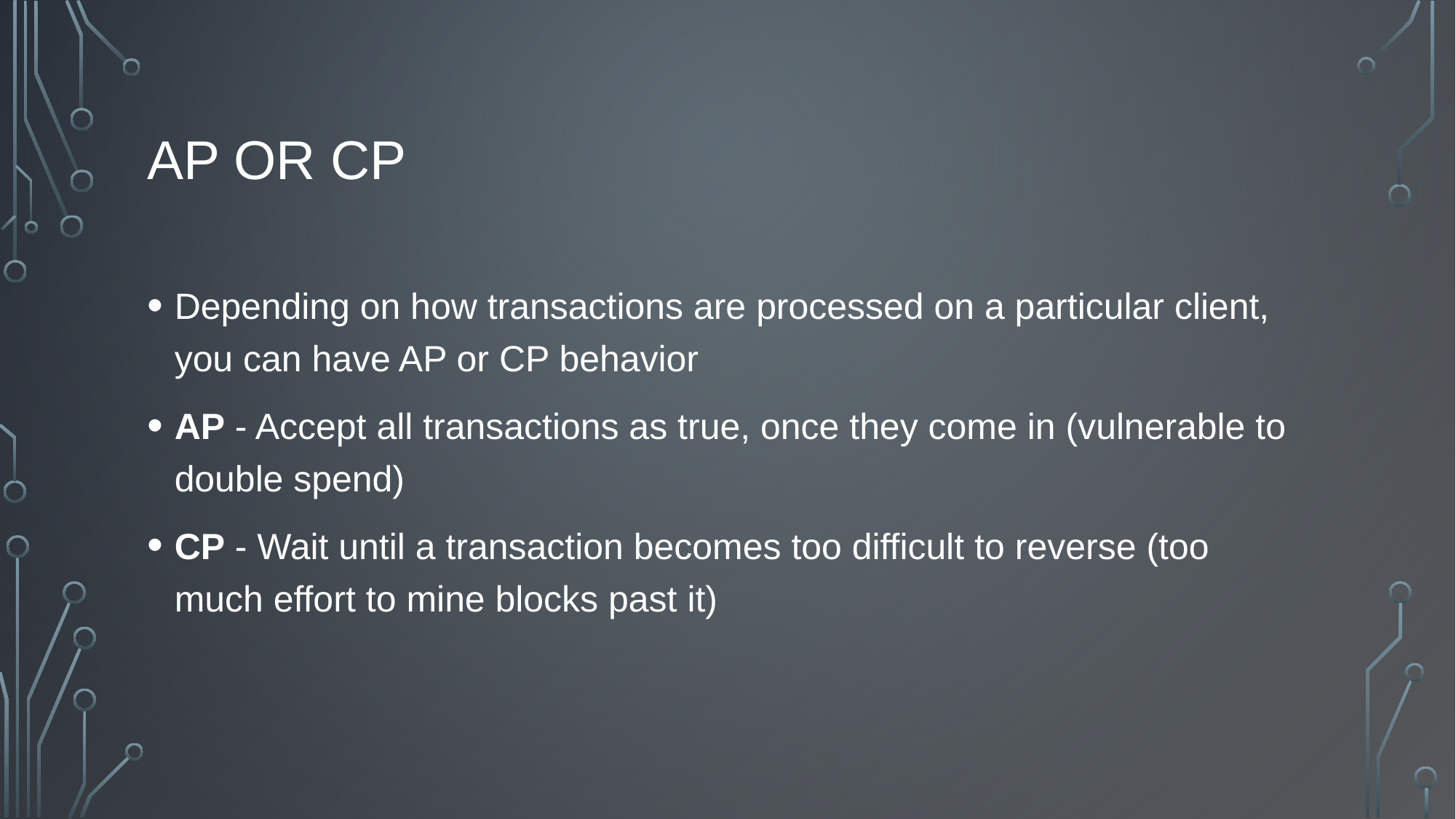

# AP or CP
Depending on how transactions are processed on a particular client, you can have AP or CP behavior
AP - Accept all transactions as true, once they come in (vulnerable to double spend)
CP - Wait until a transaction becomes too difficult to reverse (too much effort to mine blocks past it)